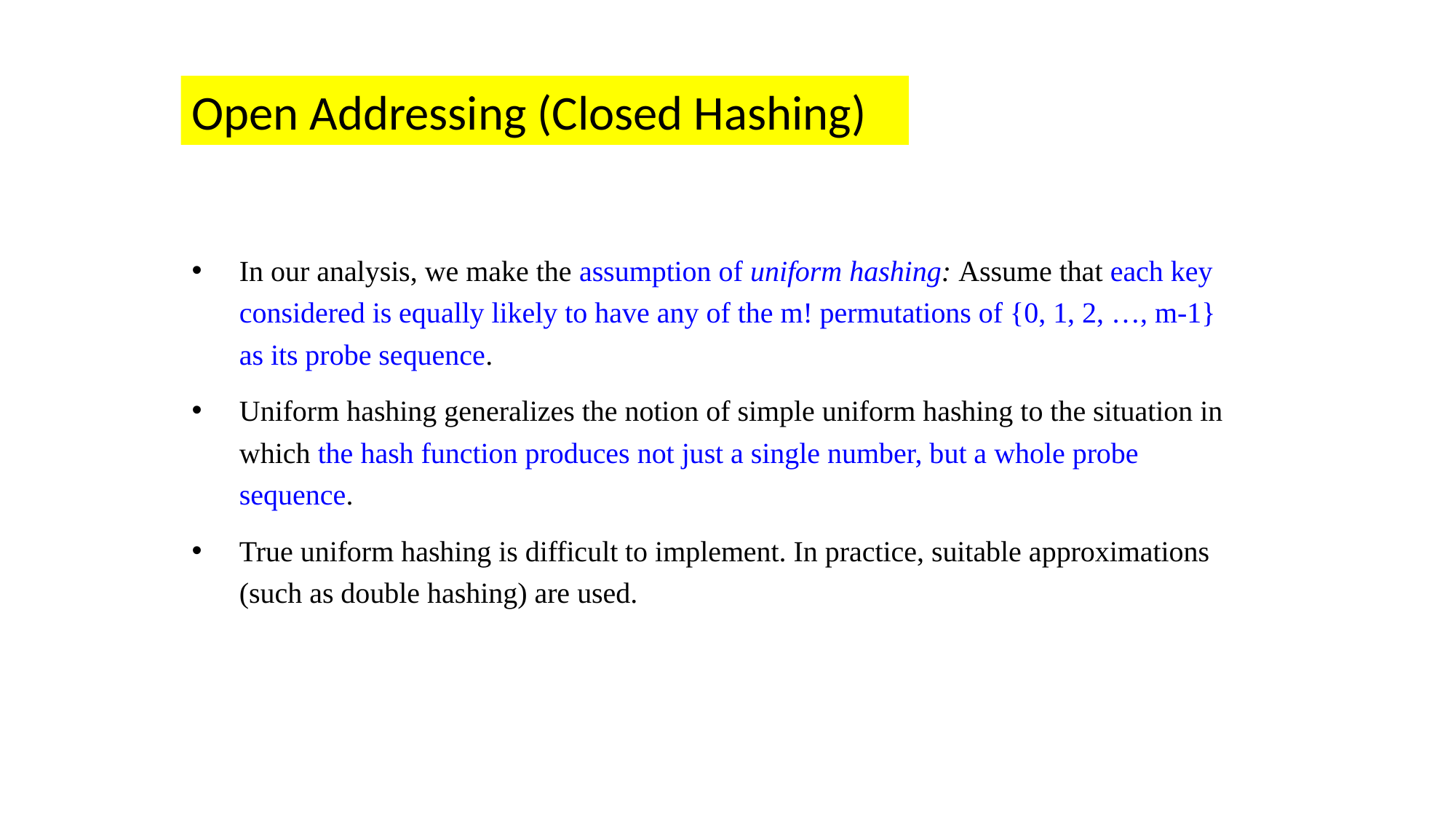

Open Addressing (Closed Hashing)
In our analysis, we make the assumption of uniform hashing: Assume that each key considered is equally likely to have any of the m! permutations of {0, 1, 2, …, m-1} as its probe sequence.
Uniform hashing generalizes the notion of simple uniform hashing to the situation in which the hash function produces not just a single number, but a whole probe sequence.
True uniform hashing is difficult to implement. In practice, suitable approximations (such as double hashing) are used.